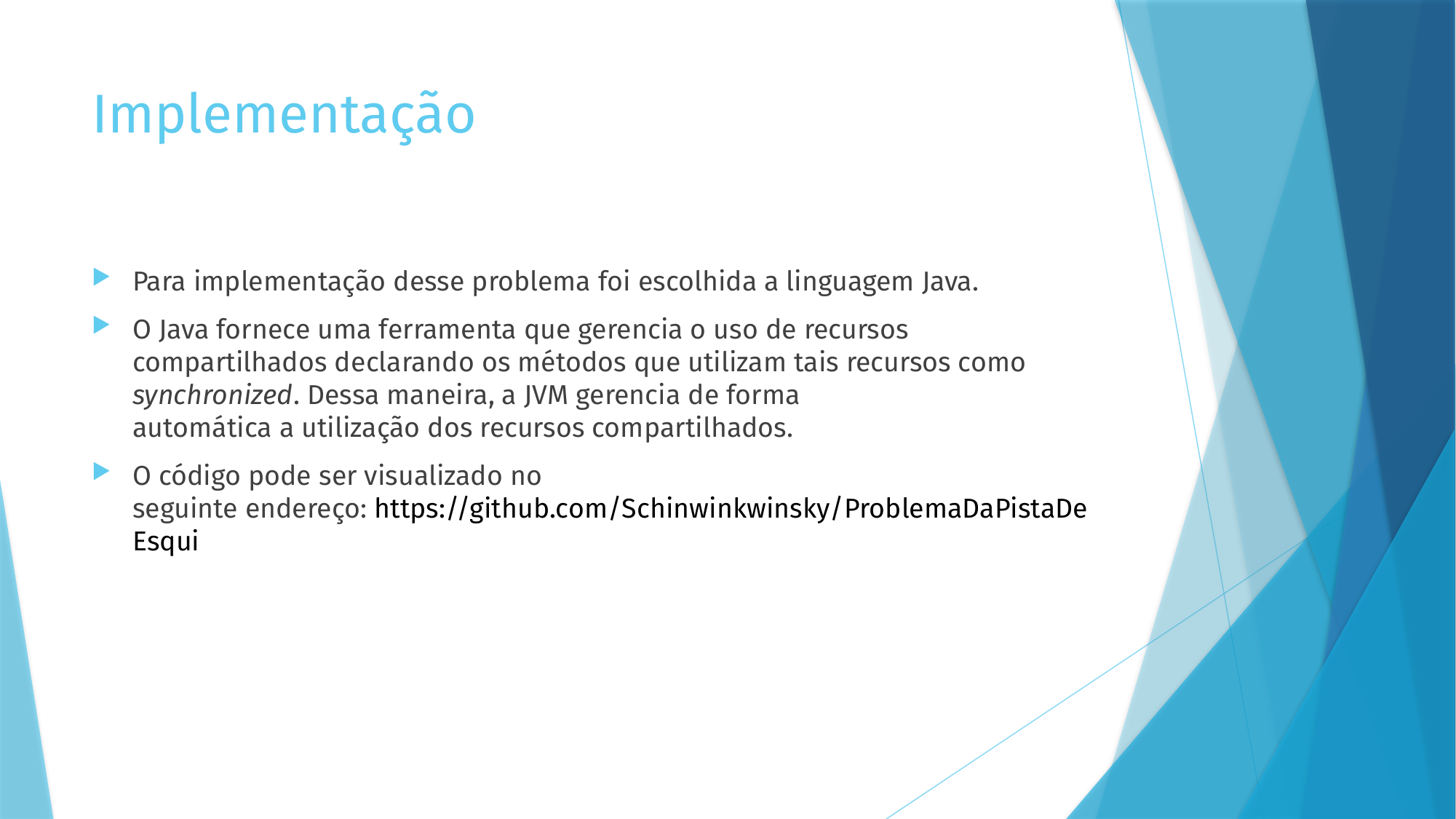

# Implementação
Para implementação desse problema foi escolhida a linguagem Java.
O Java fornece uma ferramenta que gerencia o uso de recursos compartilhados declarando os métodos que utilizam tais recursos como synchronized. Dessa maneira, a JVM gerencia de forma automática a utilização dos recursos compartilhados.
O código pode ser visualizado no seguinte endereço: https://github.com/Schinwinkwinsky/ProblemaDaPistaDeEsqui